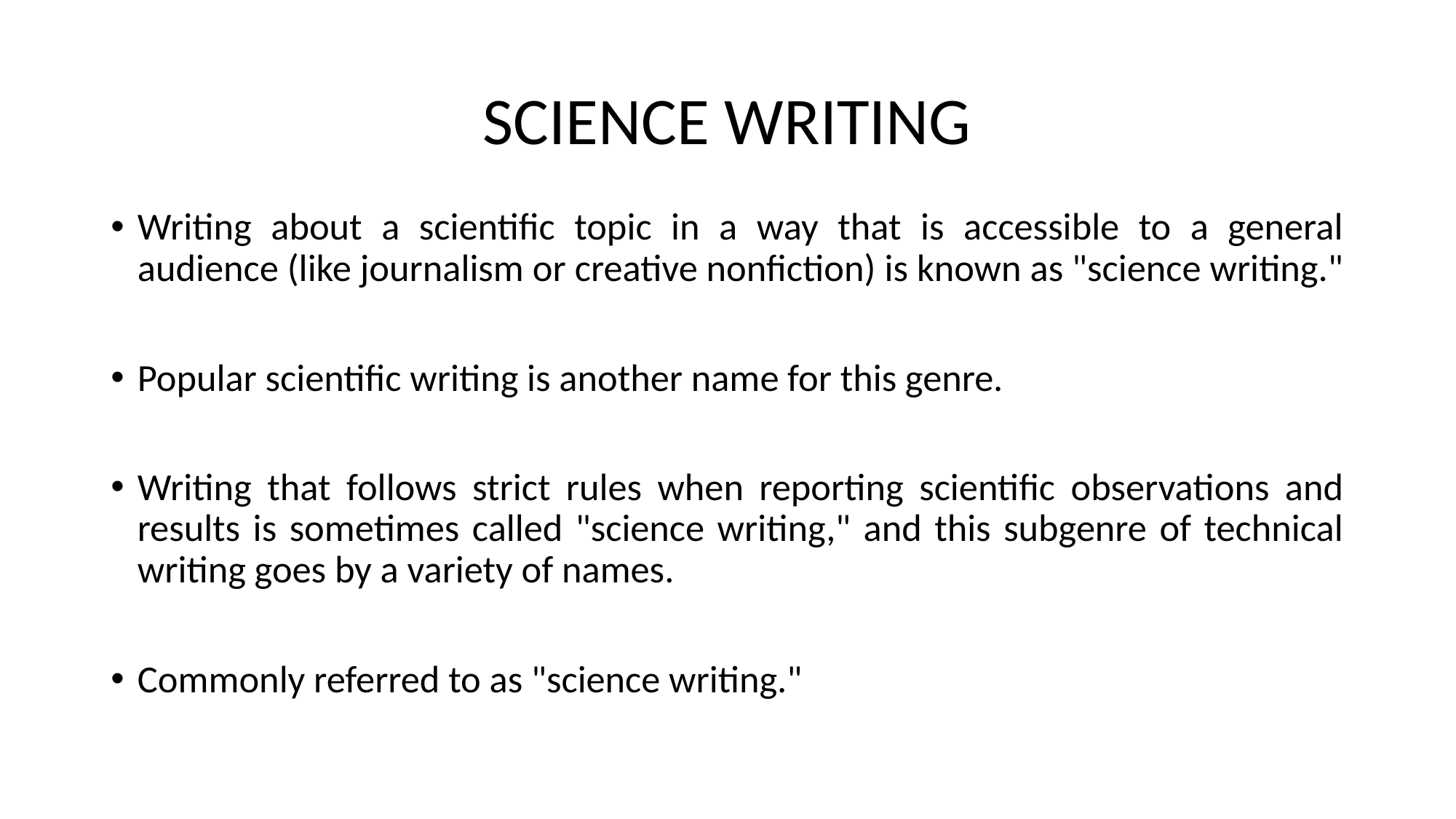

# SCIENCE WRITING
Writing about a scientific topic in a way that is accessible to a general audience (like journalism or creative nonfiction) is known as "science writing."

Popular scientific writing is another name for this genre.

Writing that follows strict rules when reporting scientific observations and results is sometimes called "science writing," and this subgenre of technical writing goes by a variety of names.

Commonly referred to as "science writing."